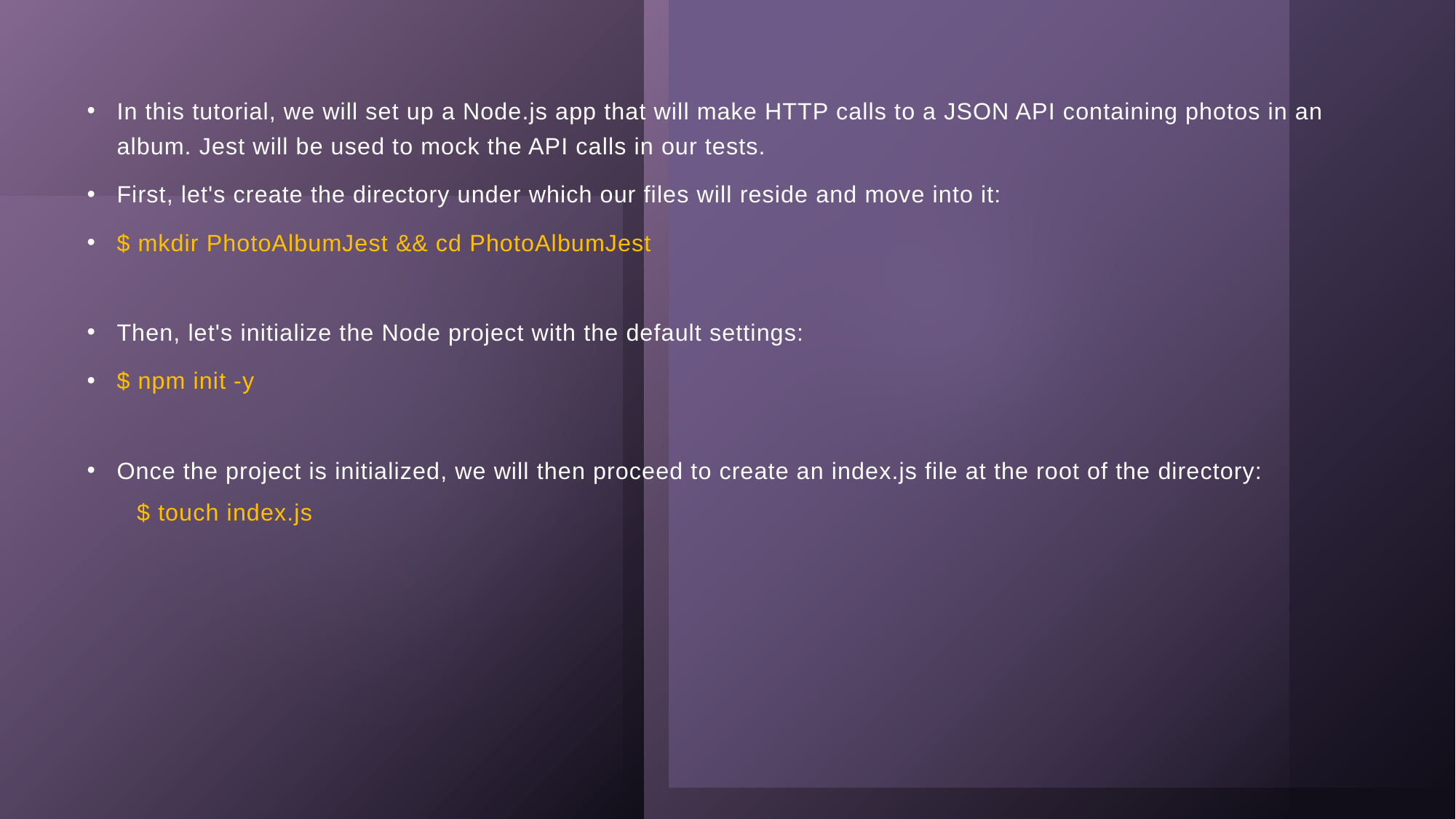

In this tutorial, we will set up a Node.js app that will make HTTP calls to a JSON API containing photos in an album. Jest will be used to mock the API calls in our tests.
First, let's create the directory under which our files will reside and move into it:
$ mkdir PhotoAlbumJest && cd PhotoAlbumJest

Then, let's initialize the Node project with the default settings:
$ npm init -y

Once the project is initialized, we will then proceed to create an index.js file at the root of the directory:
$ touch index.js